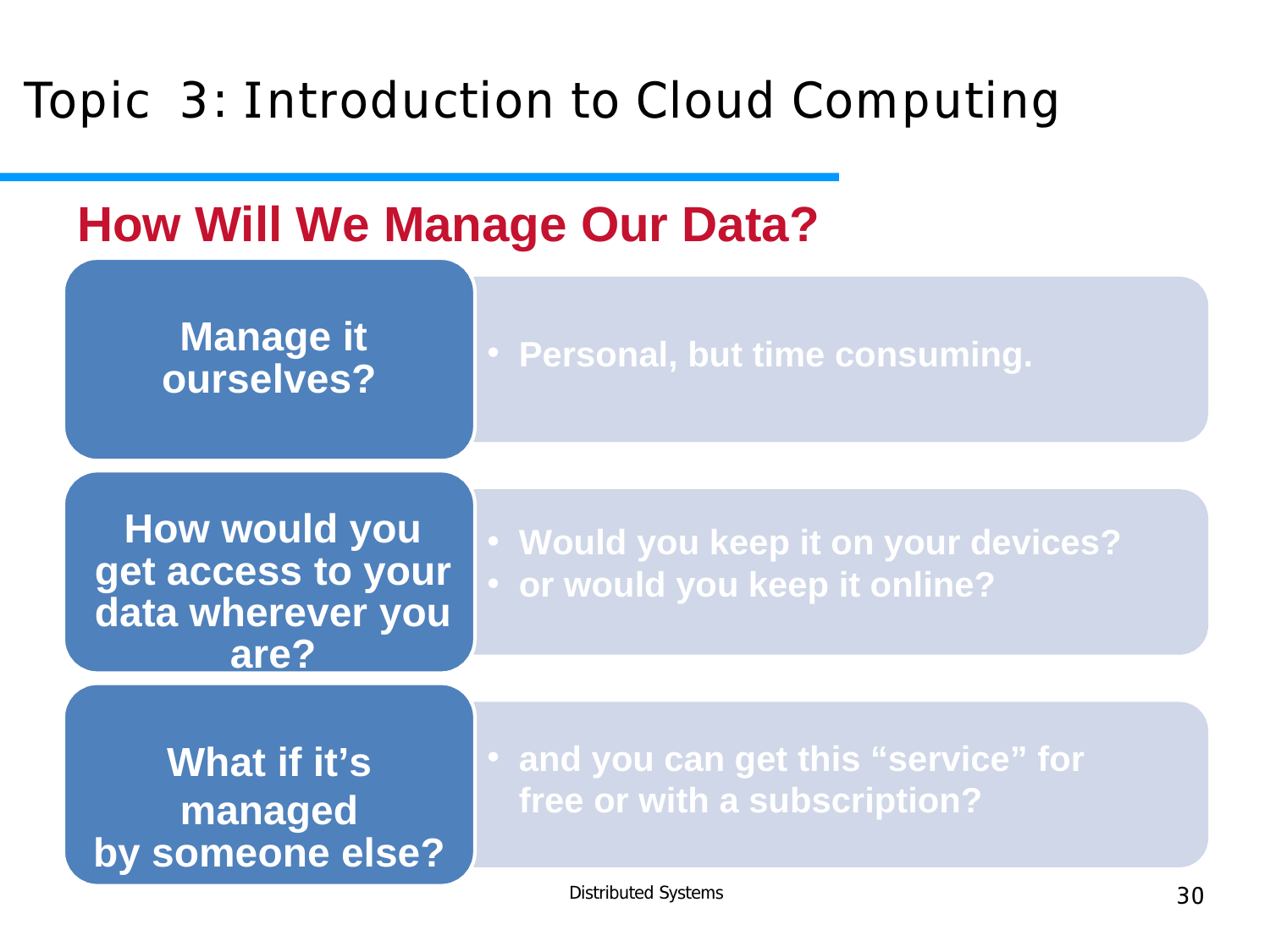

Topic  3: Introduction to Cloud Computing
How Will We Manage Our Data?

Manage it ourselves?
Personal, but time consuming.

How would you get access to your data wherever you are?
Would you keep it on your devices?
or would you keep it online?

What if it’s managed
by someone else?
and you can get this “service” for
free or with a subscription?
Distributed Systems
30